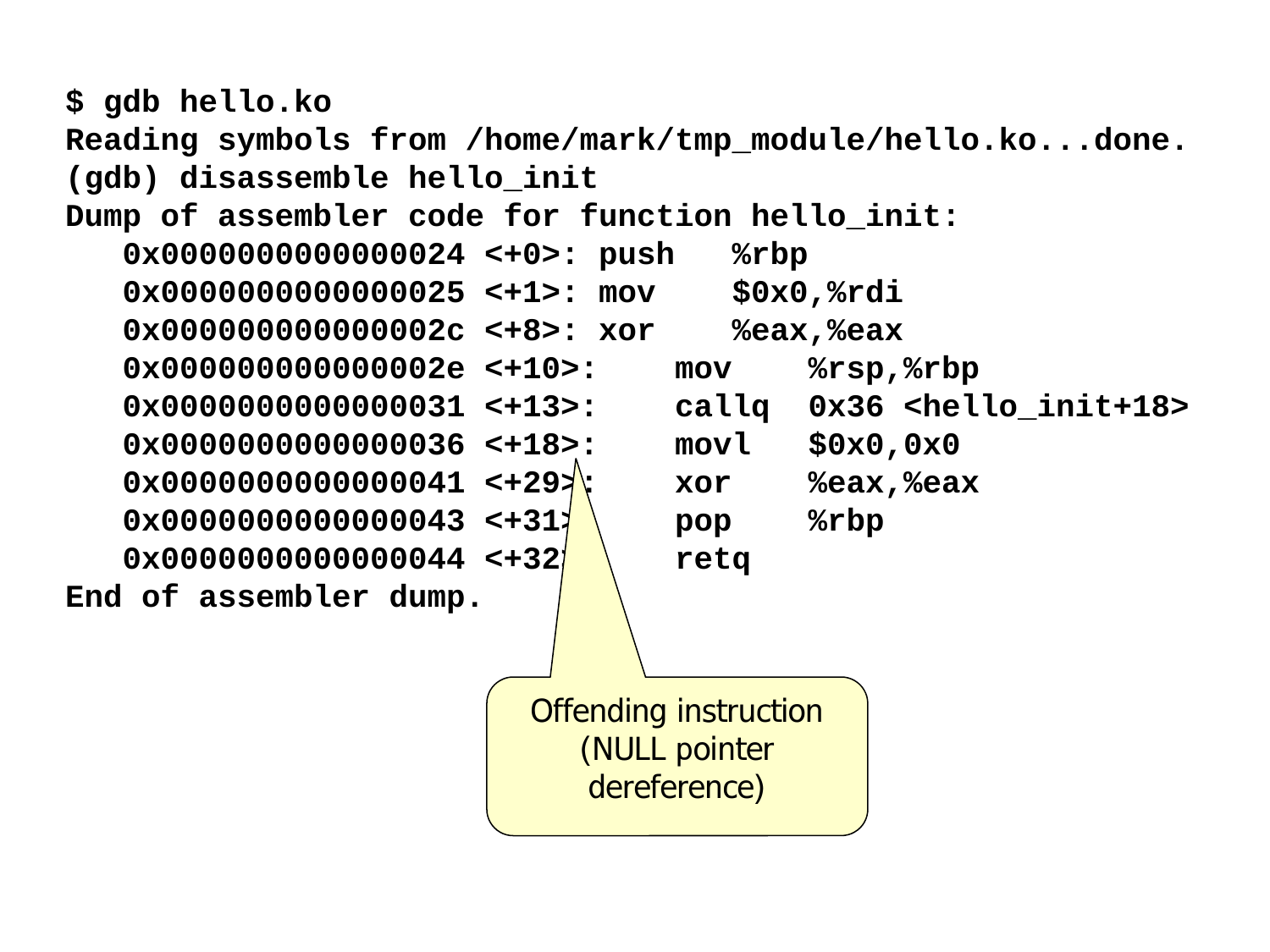

$ gdb hello.ko
Reading symbols from /home/mark/tmp_module/hello.ko...done.
(gdb) disassemble hello_init
Dump of assembler code for function hello_init:
   0x0000000000000024 <+0>: push   %rbp
   0x0000000000000025 <+1>: mov    $0x0,%rdi
   0x000000000000002c <+8>: xor    %eax,%eax
   0x000000000000002e <+10>:    mov    %rsp,%rbp
   0x0000000000000031 <+13>:    callq  0x36 <hello_init+18>
   0x0000000000000036 <+18>:    movl   $0x0,0x0
   0x0000000000000041 <+29>:    xor    %eax,%eax
   0x0000000000000043 <+31>:    pop    %rbp
   0x0000000000000044 <+32>:    retq
End of assembler dump.

Offending instruction
(NULL pointer dereference)